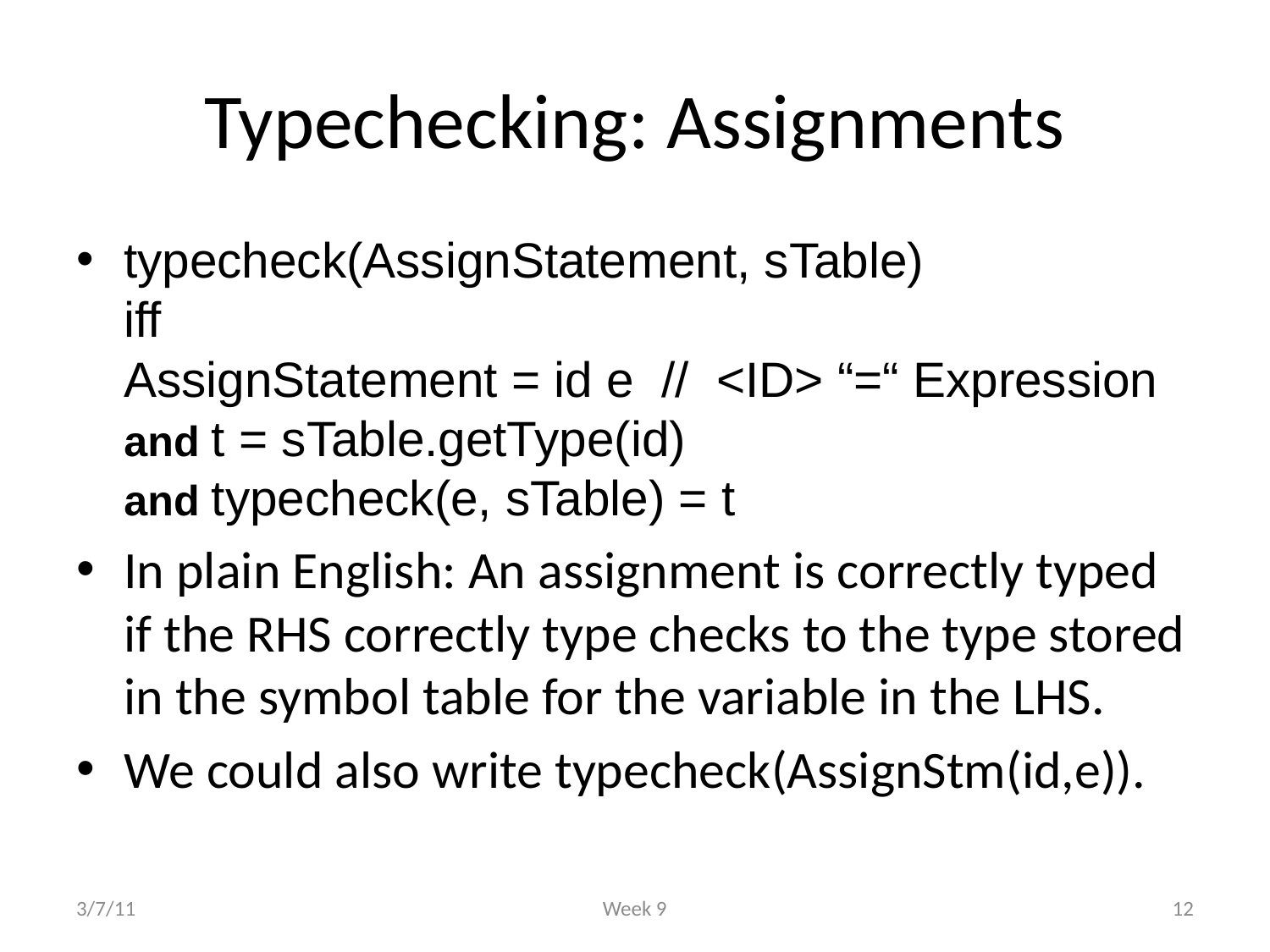

# Typechecking: Assignments
typecheck(AssignStatement, sTable)
iff
AssignStatement = id e  //  <ID> “=“ Expression
and t = sTable.getType(id)
and typecheck(e, sTable) = t
In plain English: An assignment is correctly typed if the RHS correctly type checks to the type stored in the symbol table for the variable in the LHS.
We could also write typecheck(AssignStm(id,e)).
3/7/11
Week 9
12